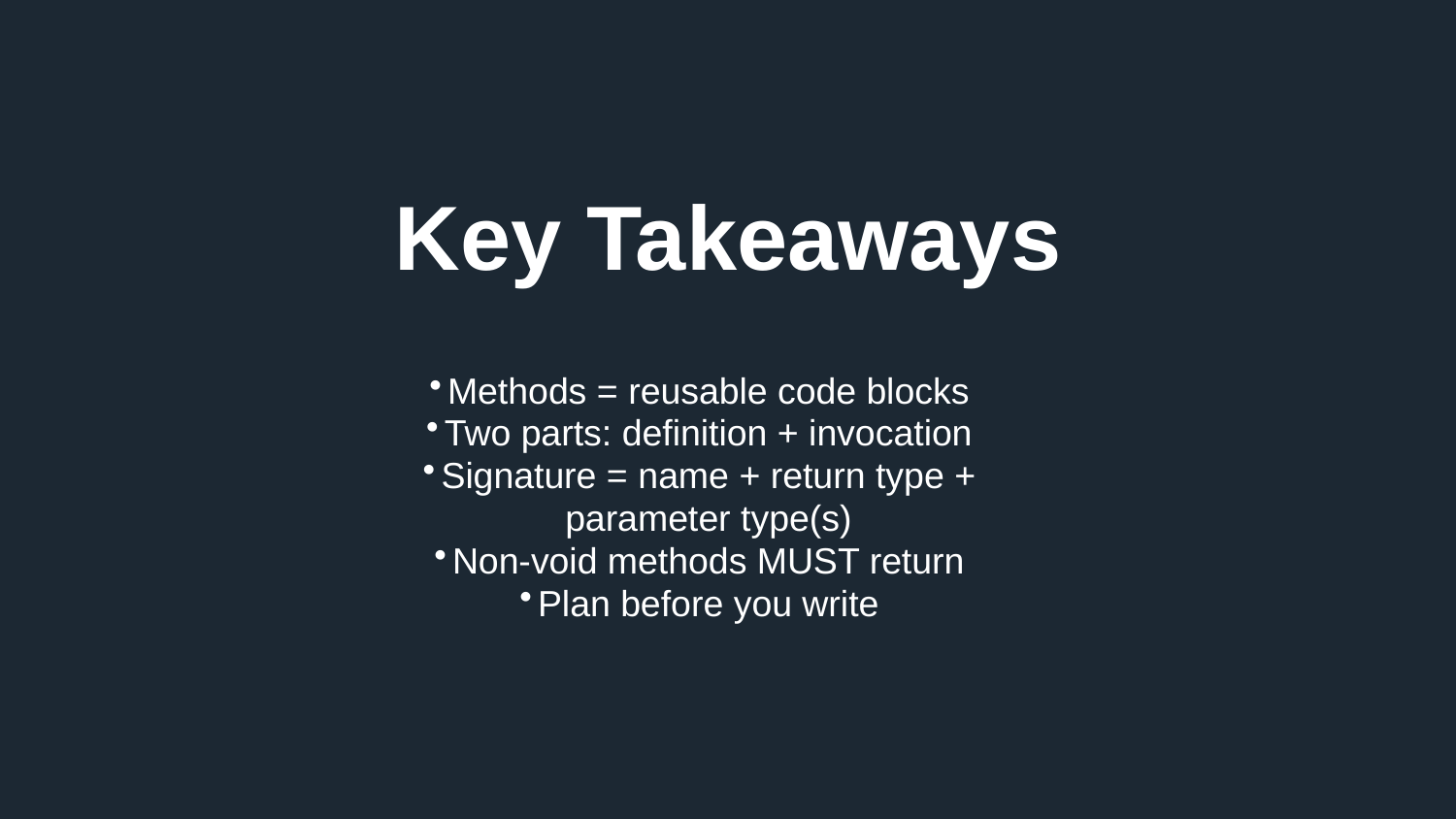

Key Takeaways
Methods = reusable code blocks
Two parts: definition + invocation
Signature = name + return type + parameter type(s)
Non-void methods MUST return
Plan before you write